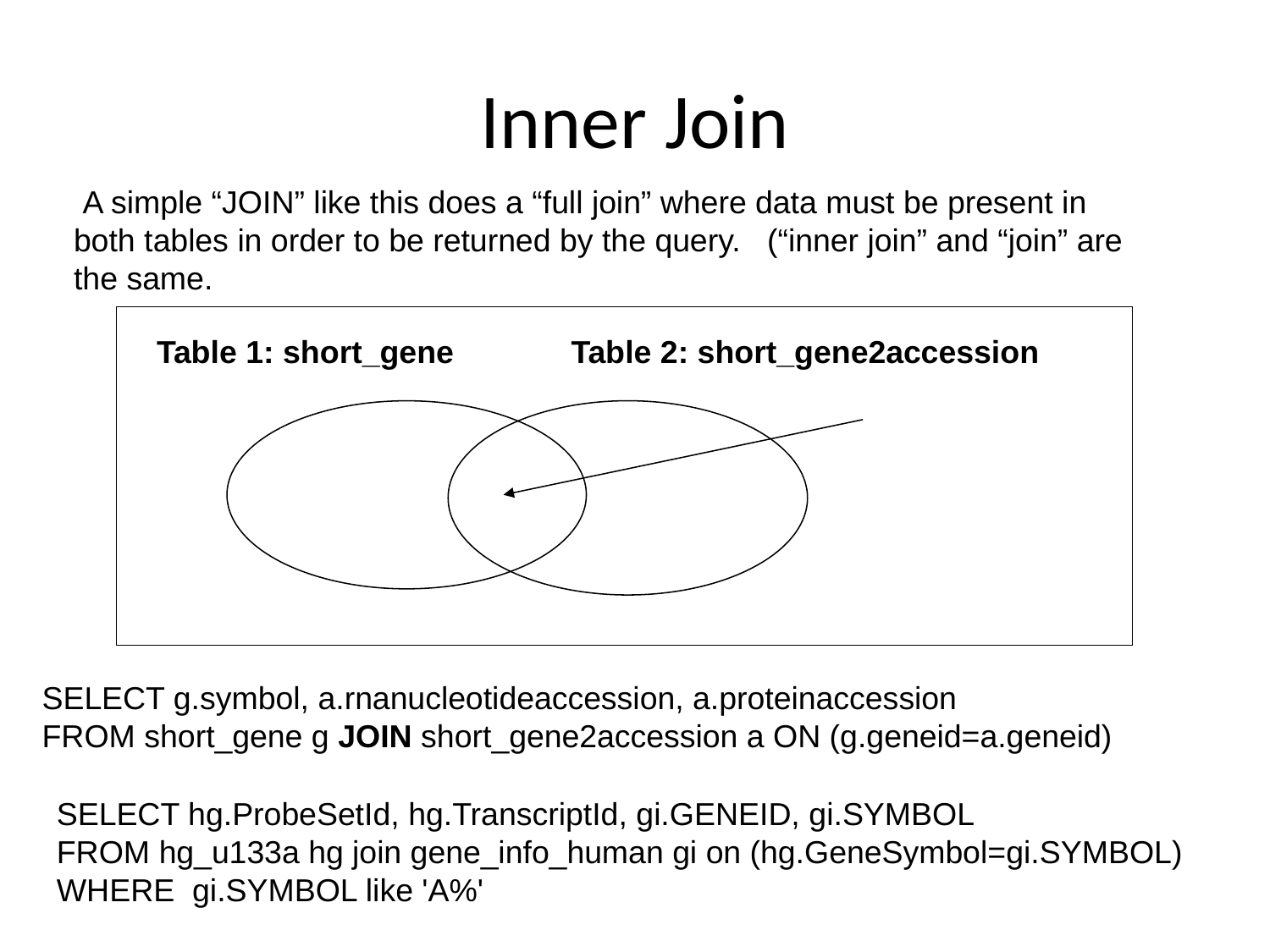

# Inner Join
 A simple “JOIN” like this does a “full join” where data must be present in both tables in order to be returned by the query.   (“inner join” and “join” are the same.

Table 1: short_gene
Table 2: short_gene2accession

SELECT g.symbol, a.rnanucleotideaccession, a.proteinaccession
FROM short_gene g JOIN short_gene2accession a ON (g.geneid=a.geneid)
SELECT hg.ProbeSetId, hg.TranscriptId, gi.GENEID, gi.SYMBOL
FROM hg_u133a hg join gene_info_human gi on (hg.GeneSymbol=gi.SYMBOL)
WHERE  gi.SYMBOL like 'A%'